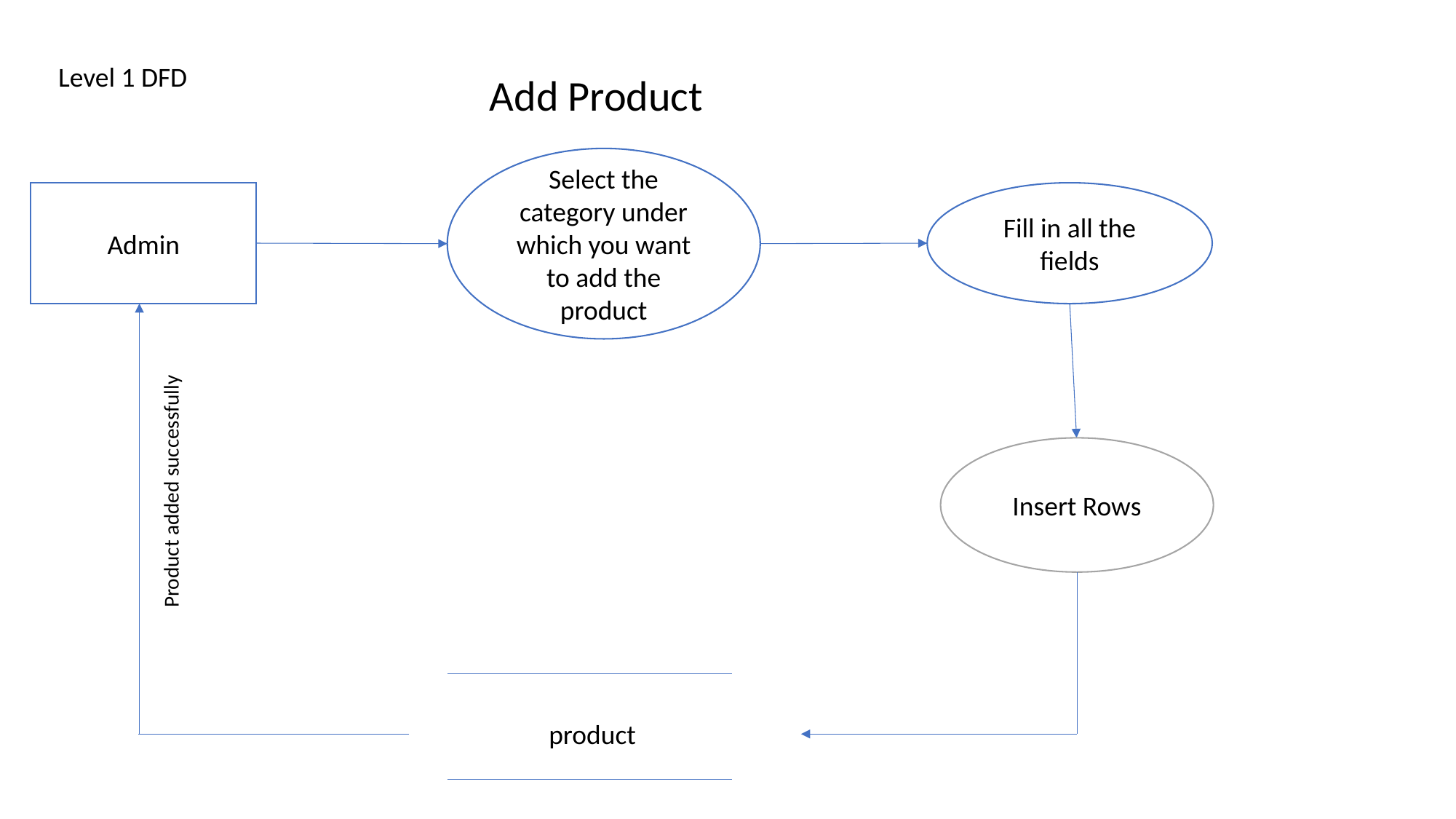

Level 1 DFD
Add Product
Select the category under which you want to add the product
Fill in all the fields
Admin
Insert Rows
Product added successfully
product